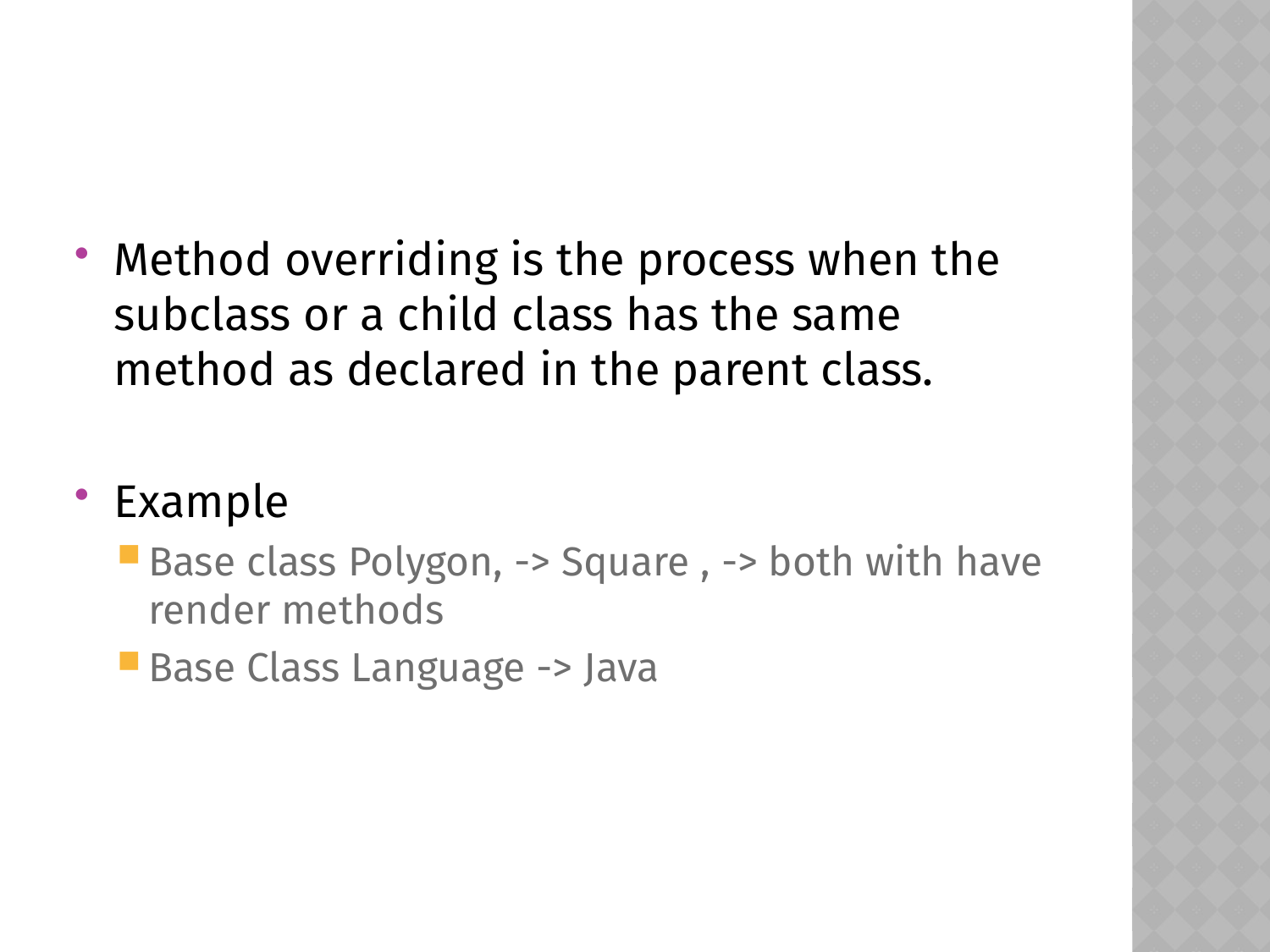

#
Method overriding is the process when the subclass or a child class has the same method as declared in the parent class.

Example
Base class Polygon, -> Square , -> both with have render methods
Base Class Language -> Java